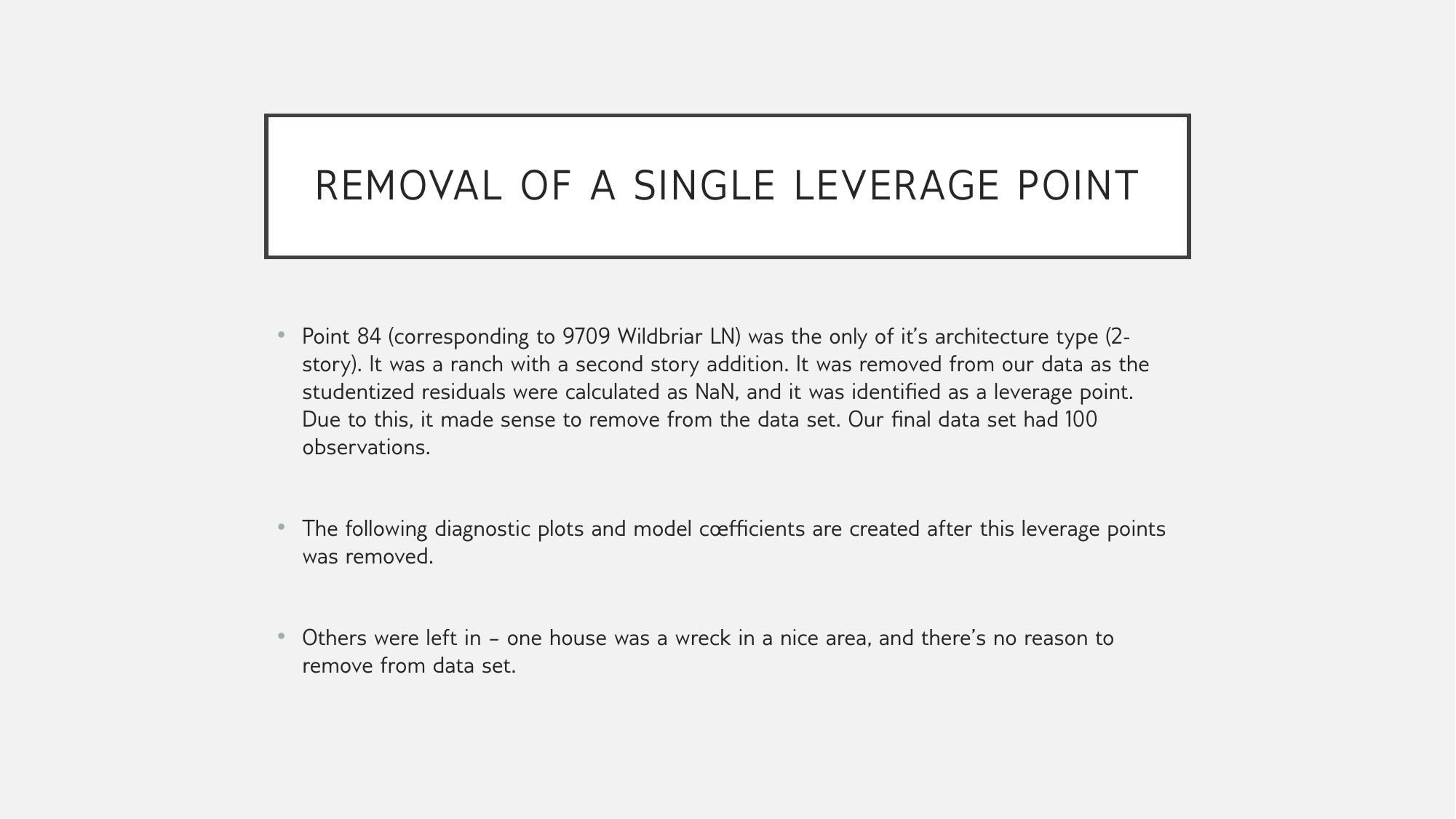

# Removal of a single Leverage point
Point 84 (corresponding to 9709 Wildbriar LN) was the only of it’s architecture type (2-story). It was a ranch with a second story addition. It was removed from our data as the studentized residuals were calculated as NaN, and it was identified as a leverage point. Due to this, it made sense to remove from the data set. Our final data set had 100 observations.

The following diagnostic plots and model coefficients are created after this leverage points was removed.

Others were left in – one house was a wreck in a nice area, and there’s no reason to remove from data set.